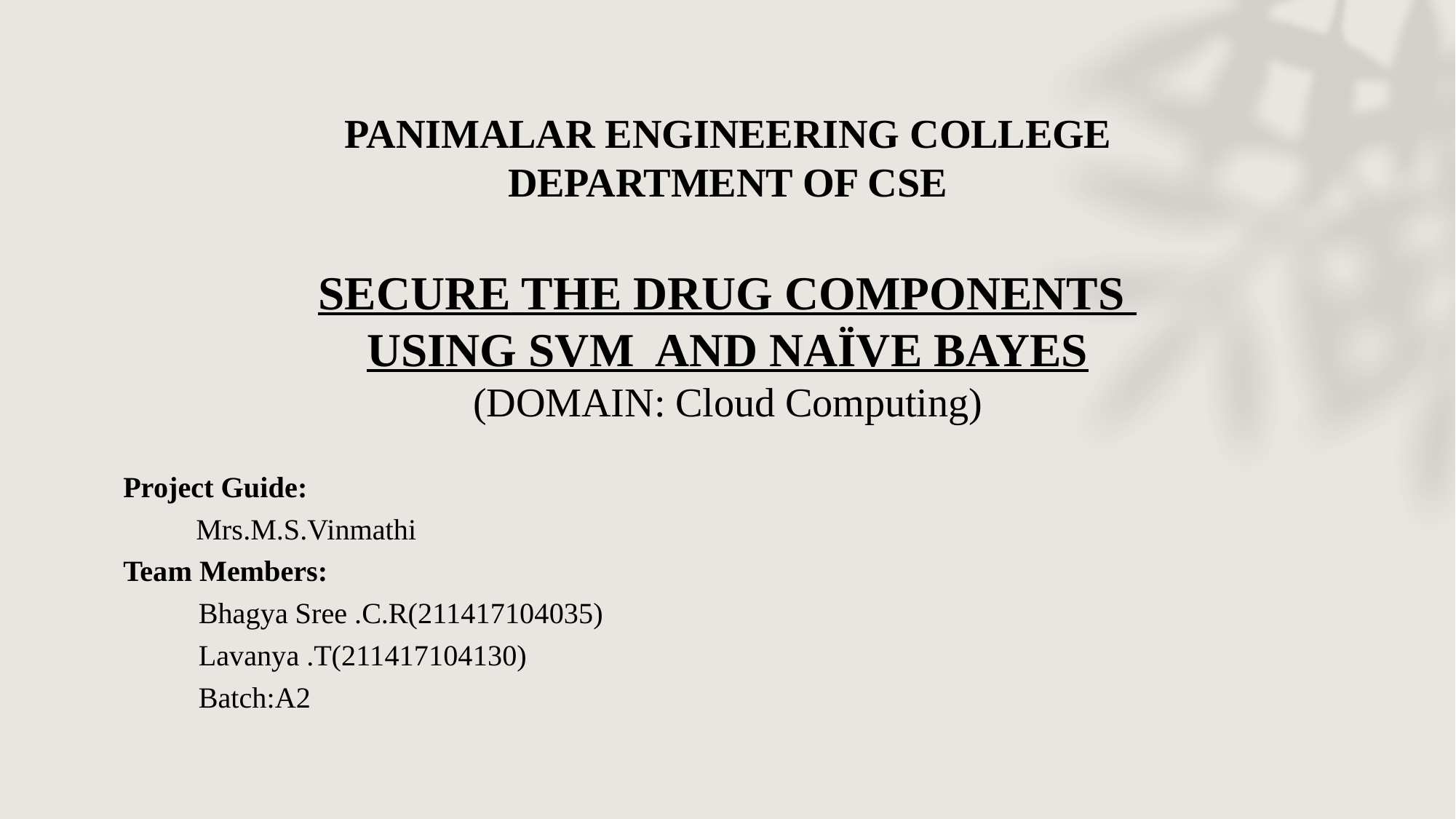

# PANIMALAR ENGINEERING COLLEGE DEPARTMENT OF CSE SECURE THE DRUG COMPONENTS USING SVM  AND NAÏVE BAYES (DOMAIN: Cloud Computing)
Project Guide:
          Mrs.M.S.Vinmathi
Team Members:
	Bhagya Sree .C.R(211417104035)
	Lavanya .T(211417104130)
	Batch:A2